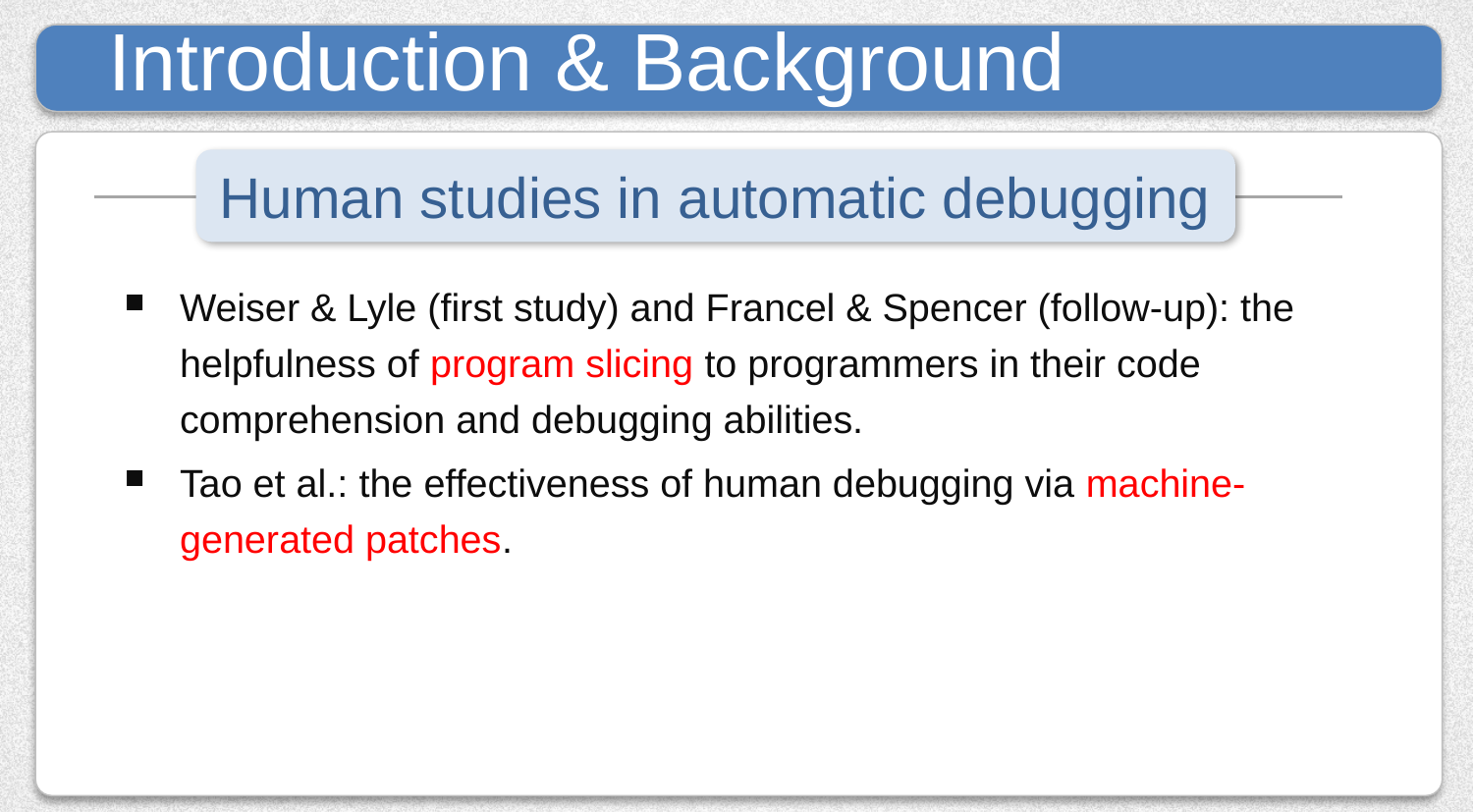

# Introduction & Background
Human studies in automatic debugging
Weiser & Lyle (first study) and Francel & Spencer (follow-up): the helpfulness of program slicing to programmers in their code comprehension and debugging abilities.
Tao et al.: the effectiveness of human debugging via machine-generated patches.